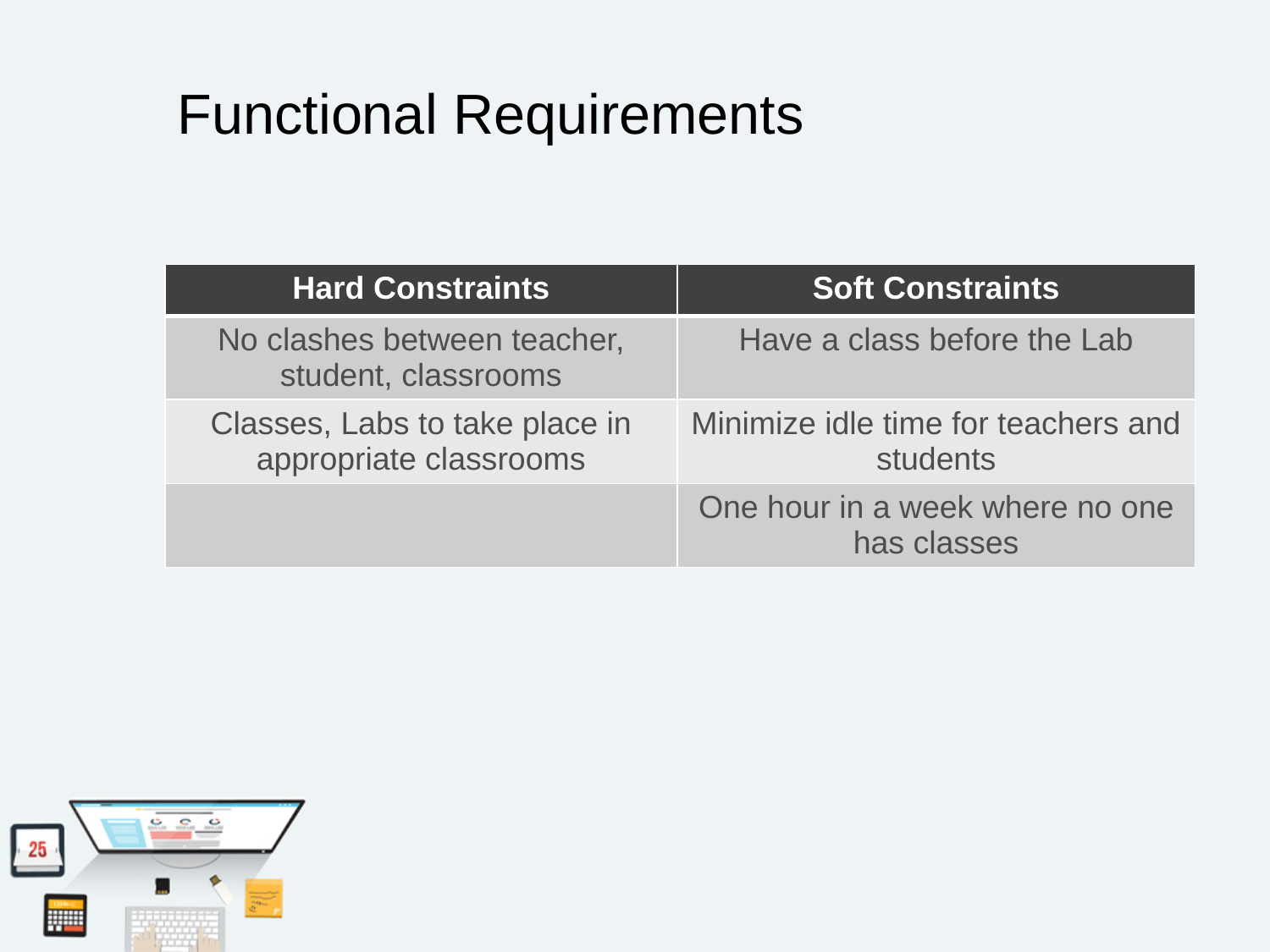

# Functional Requirements
| Hard Constraints | Soft Constraints |
| --- | --- |
| No clashes between teacher, student, classrooms | Have a class before the Lab |
| Classes, Labs to take place in appropriate classrooms | Minimize idle time for teachers and students |
|  | One hour in a week where no one has classes |
5